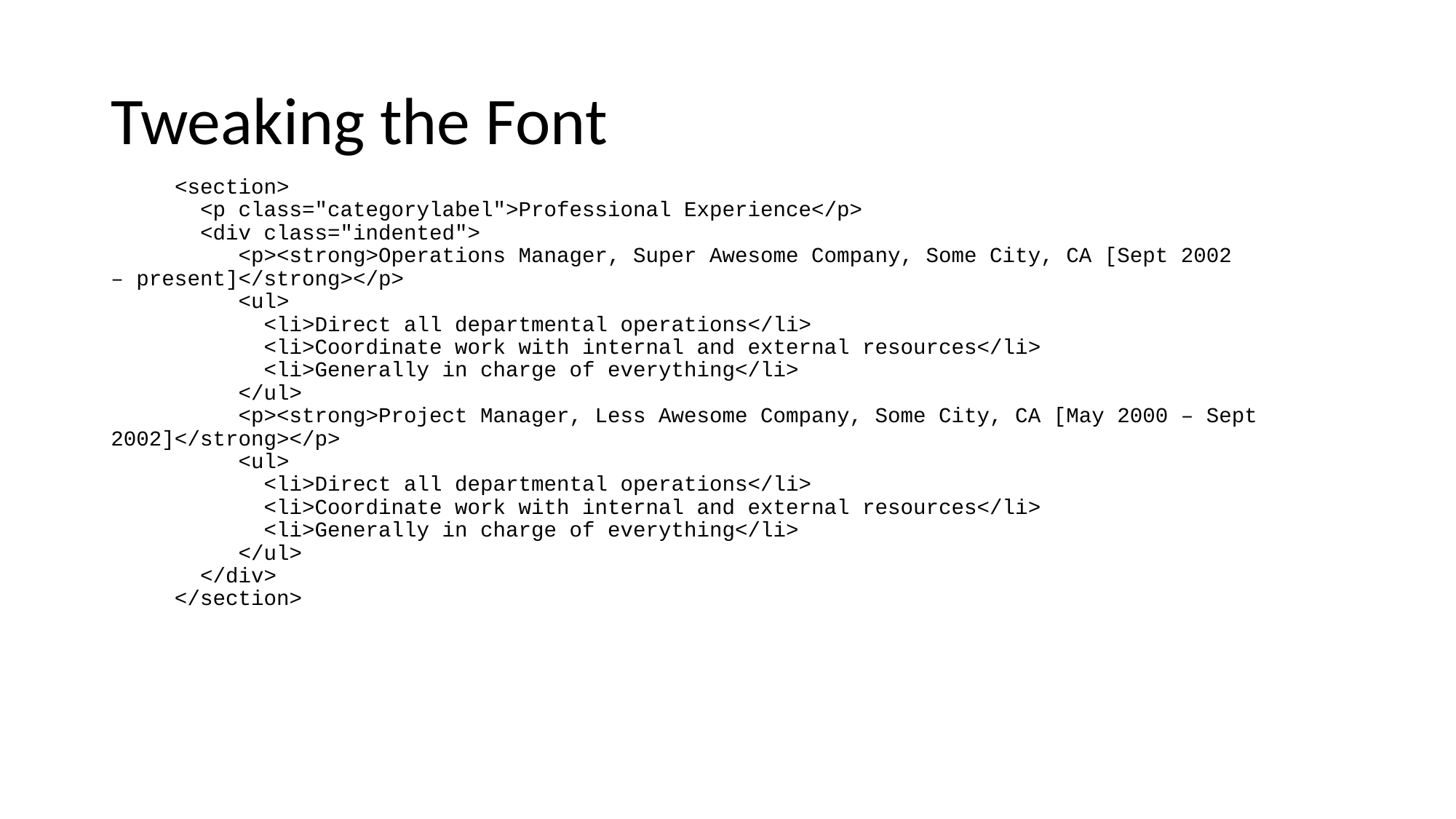

# Tweaking the Font
     <section>
       <p class="categorylabel">Professional Experience</p>
       <div class="indented">
          <p><strong>Operations Manager, Super Awesome Company, Some City, CA [Sept 2002 – present]</strong></p>
          <ul>
            <li>Direct all departmental operations</li>
            <li>Coordinate work with internal and external resources</li>
            <li>Generally in charge of everything</li>
          </ul>
          <p><strong>Project Manager, Less Awesome Company, Some City, CA [May 2000 – Sept 2002]</strong></p>
          <ul>
            <li>Direct all departmental operations</li>
            <li>Coordinate work with internal and external resources</li>
            <li>Generally in charge of everything</li>
          </ul>
       </div>
     </section>